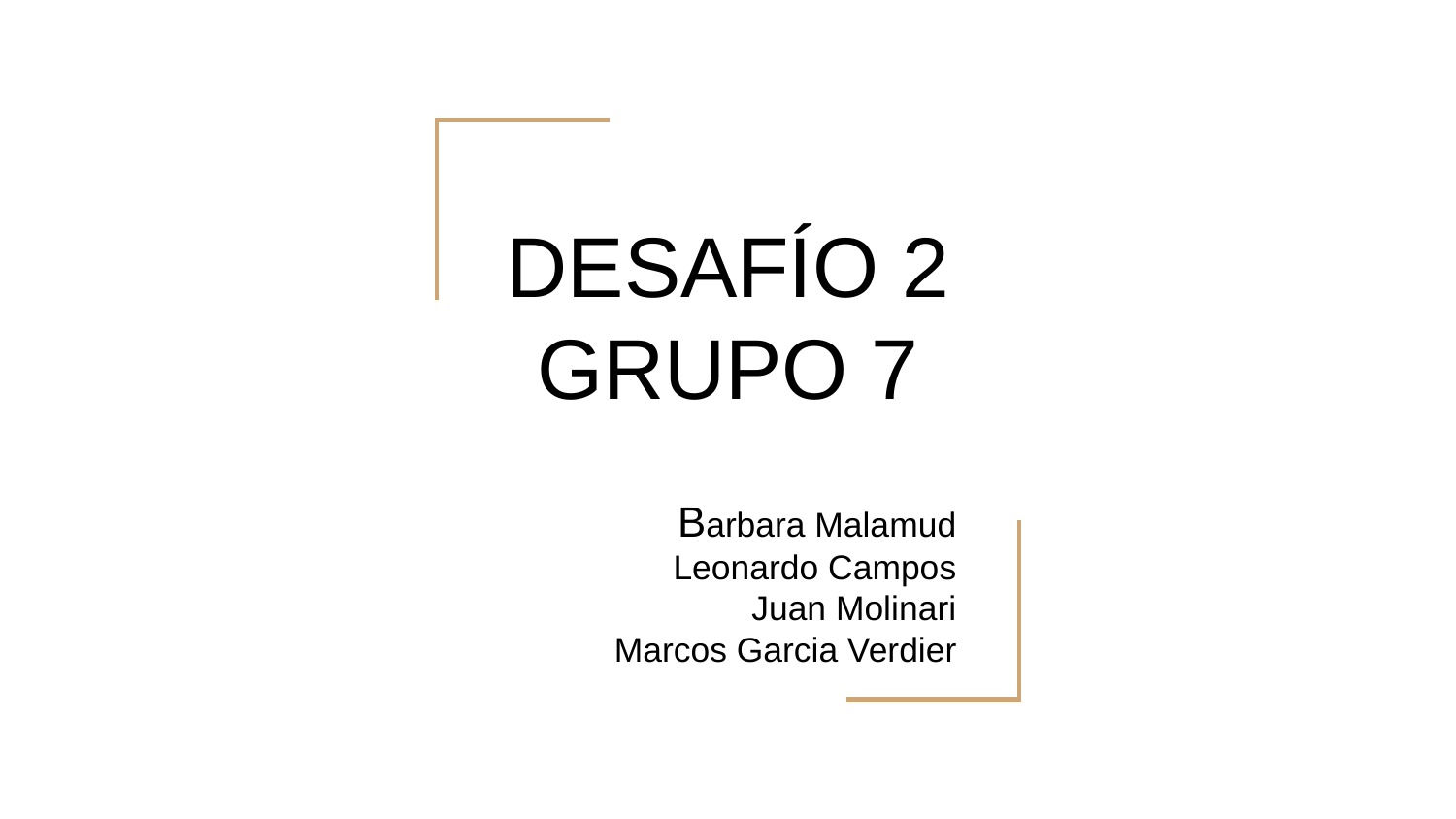

# DESAFÍO 2
GRUPO 7
Barbara Malamud
Leonardo Campos
Juan Molinari
Marcos Garcia Verdier